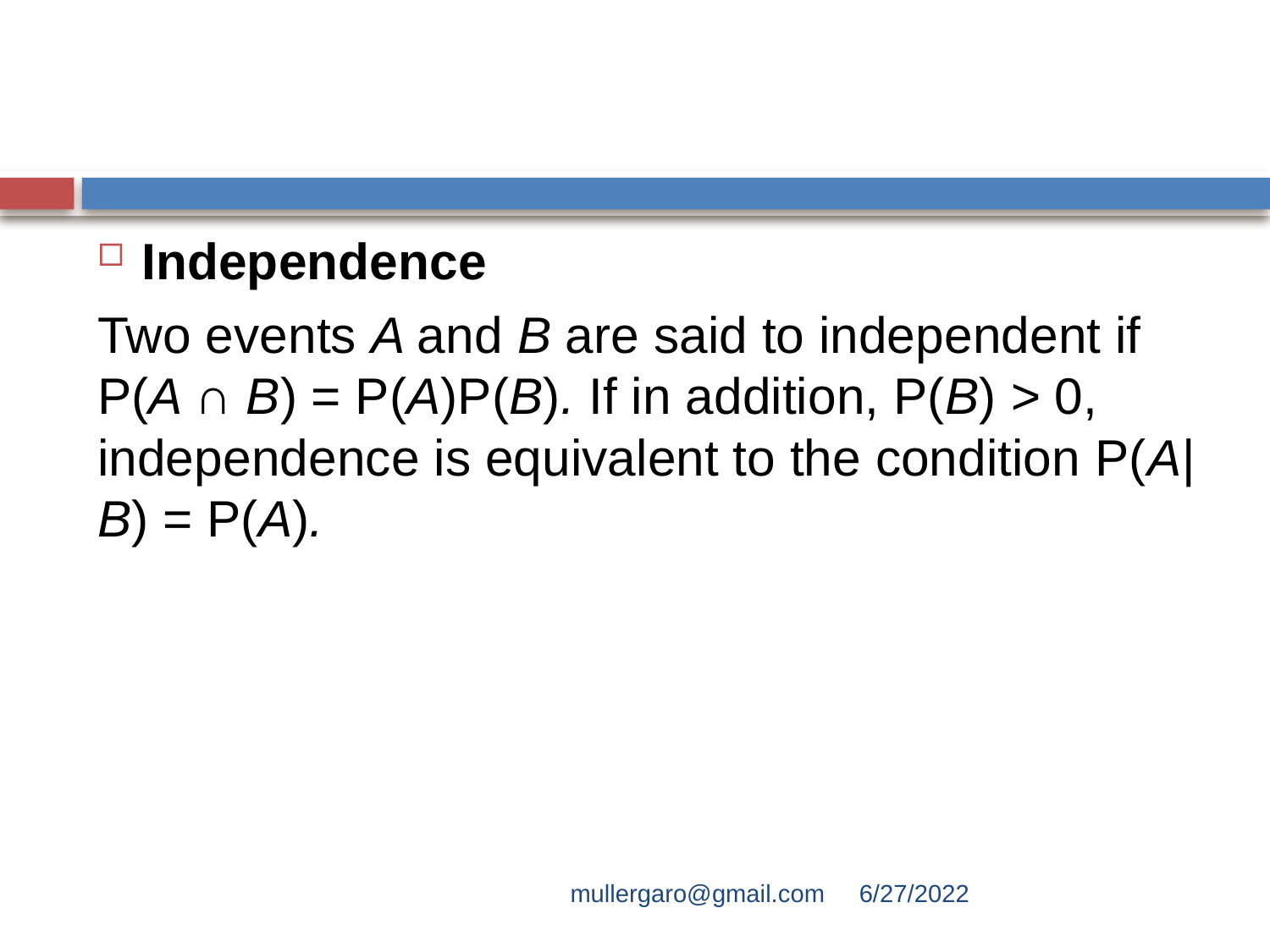

#
Independence
Two events A and B are said to independent if P(A ∩ B) = P(A)P(B). If in addition, P(B) > 0, independence is equivalent to the condition P(A|B) = P(A).
mullergaro@gmail.com
6/27/2022